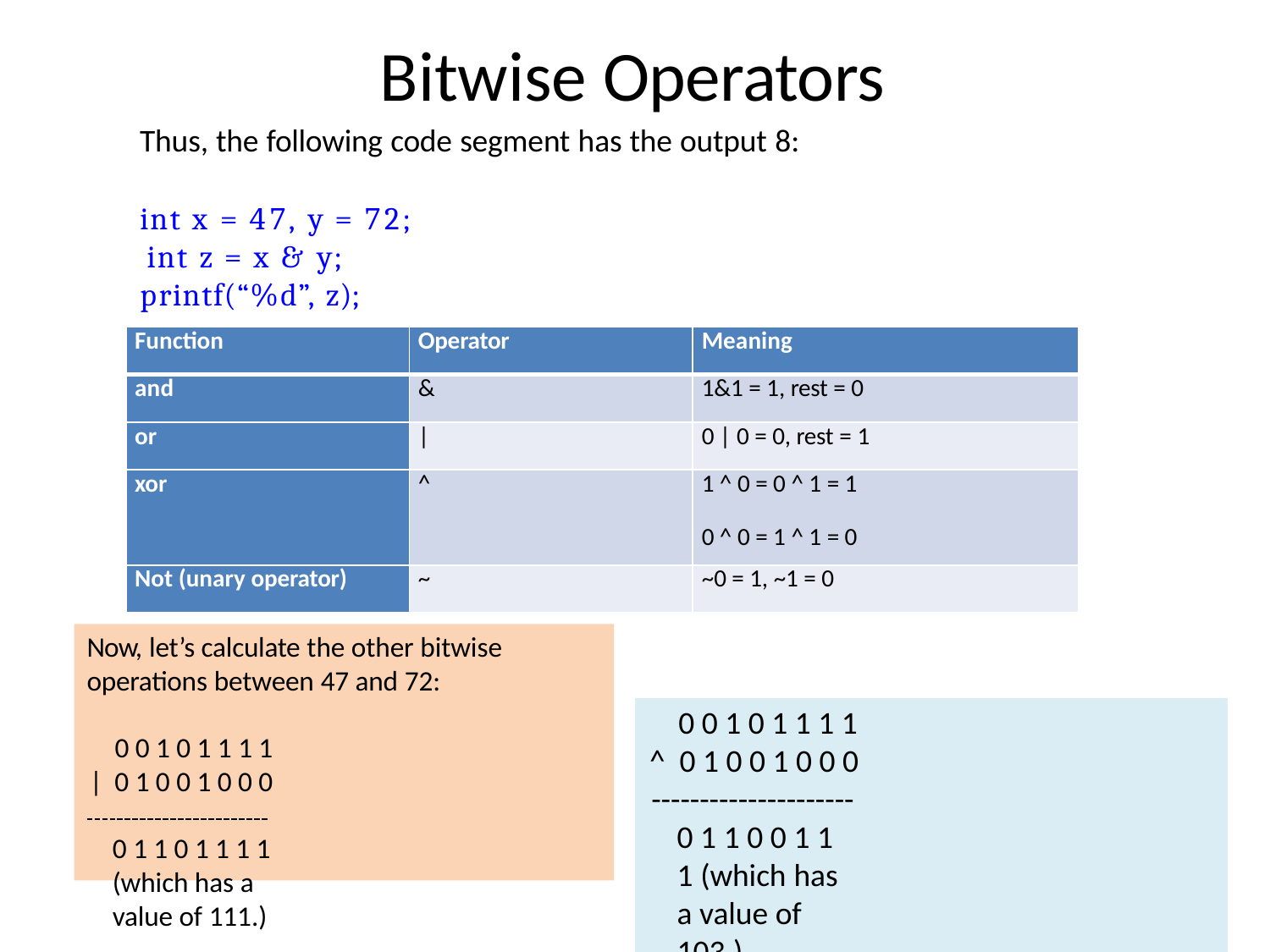

# Bitwise Operators
Thus, the following code segment has the output 8:
int x = 47, y = 72;  int z = x & y;  printf(“%d”, z);
| Function | Operator | Meaning |
| --- | --- | --- |
| and | & | 1&1 = 1, rest = 0 |
| or | | | 0 | 0 = 0, rest = 1 |
| xor | ^ | 1 ^ 0 = 0 ^ 1 = 1 0 ^ 0 = 1 ^ 1 = 0 |
| Not (unary operator) | ~ | ~0 = 1, ~1 = 0 |

Now, let’s calculate the other bitwise
operations between 47 and 72:

0 0 1 0 1 1 1 1
| 0 1 0 0 1 0 0 0

0 1 1 0 1 1 1 1 (which has a value of 111.)
0 0 1 0 1 1 1 1
^ 0 1 0 0 1 0 0 0
---------------------
0 1 1 0 0 1 1 1 (which has a value of 103.)
3